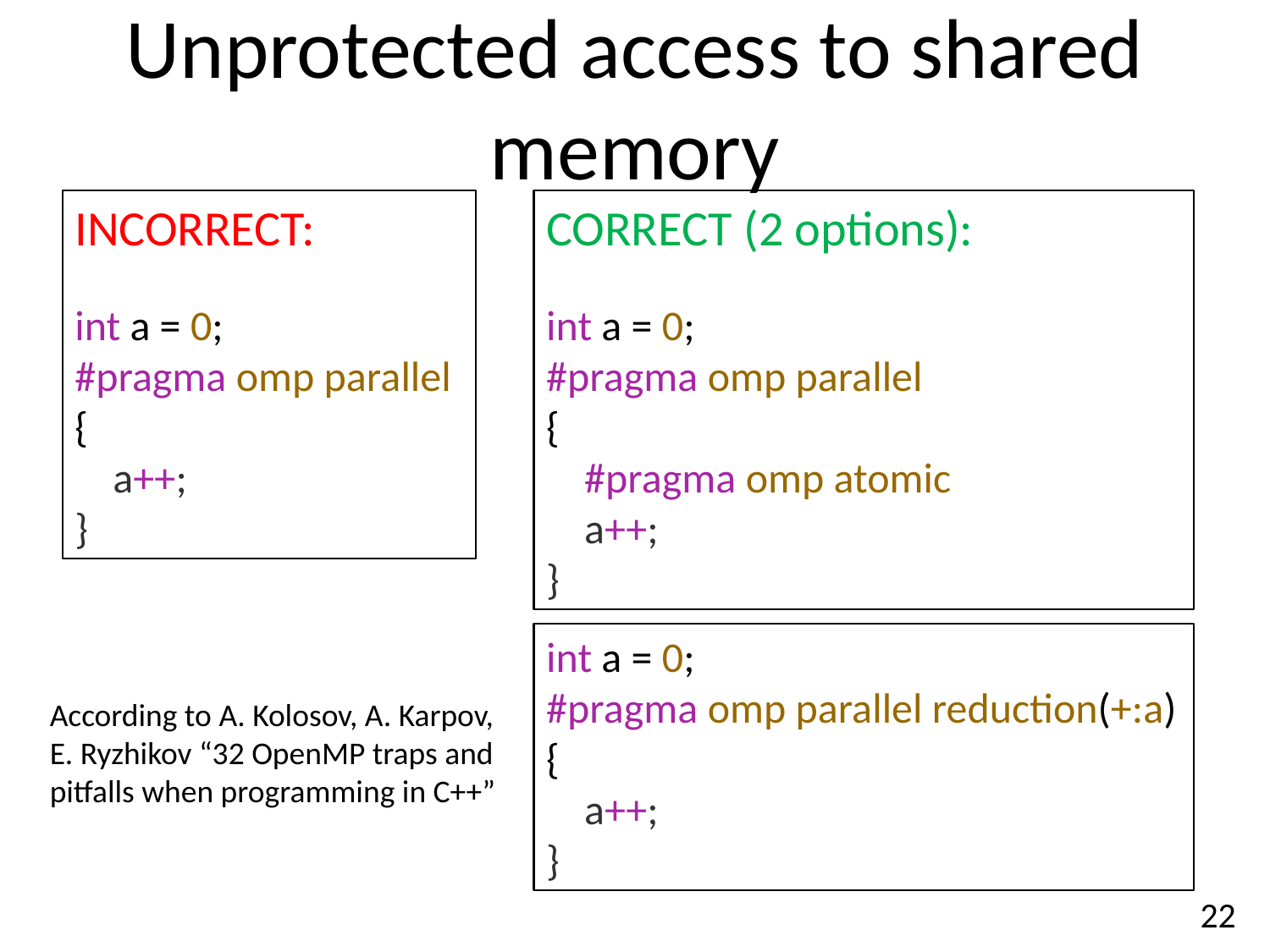

# Unprotected access to shared memory
INCORRECT:

int a = 0;
#pragma omp parallel
{
    a++;
}
CORRECT (2 options):

int a = 0;
#pragma omp parallel
{
    #pragma omp atomic
    a++;
}
int a = 0;
#pragma omp parallel reduction(+:a)
{
    a++;
}
According to A. Kolosov, A. Karpov, E. Ryzhikov “32 OpenMP traps and pitfalls when programming in C++”
22